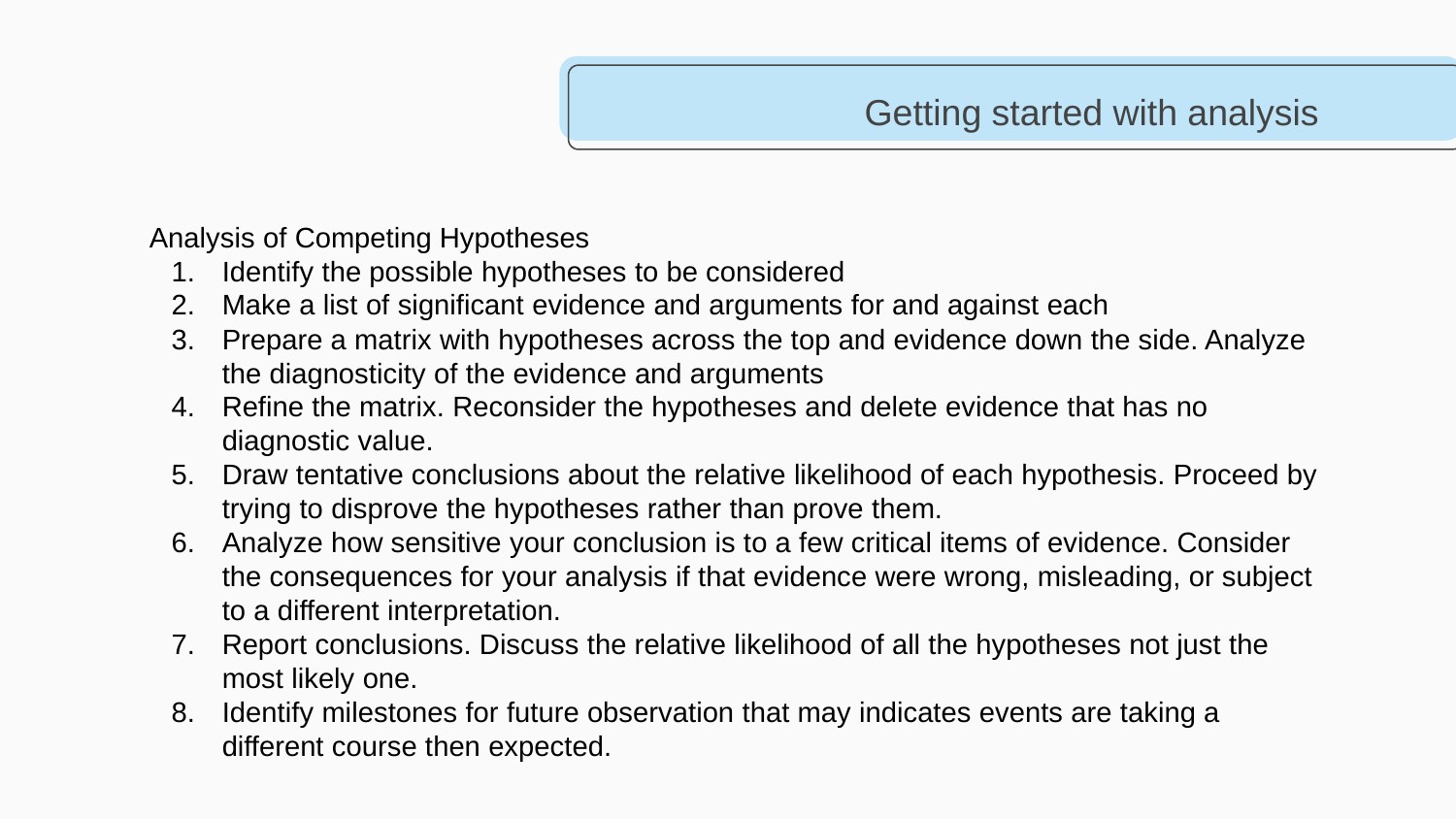

# Getting started with analysis
Analysis of Competing Hypotheses
Identify the possible hypotheses to be considered
Make a list of significant evidence and arguments for and against each
Prepare a matrix with hypotheses across the top and evidence down the side. Analyze the diagnosticity of the evidence and arguments
Refine the matrix. Reconsider the hypotheses and delete evidence that has no diagnostic value.
Draw tentative conclusions about the relative likelihood of each hypothesis. Proceed by trying to disprove the hypotheses rather than prove them.
Analyze how sensitive your conclusion is to a few critical items of evidence. Consider the consequences for your analysis if that evidence were wrong, misleading, or subject to a different interpretation.
Report conclusions. Discuss the relative likelihood of all the hypotheses not just the most likely one.
Identify milestones for future observation that may indicates events are taking a different course then expected.